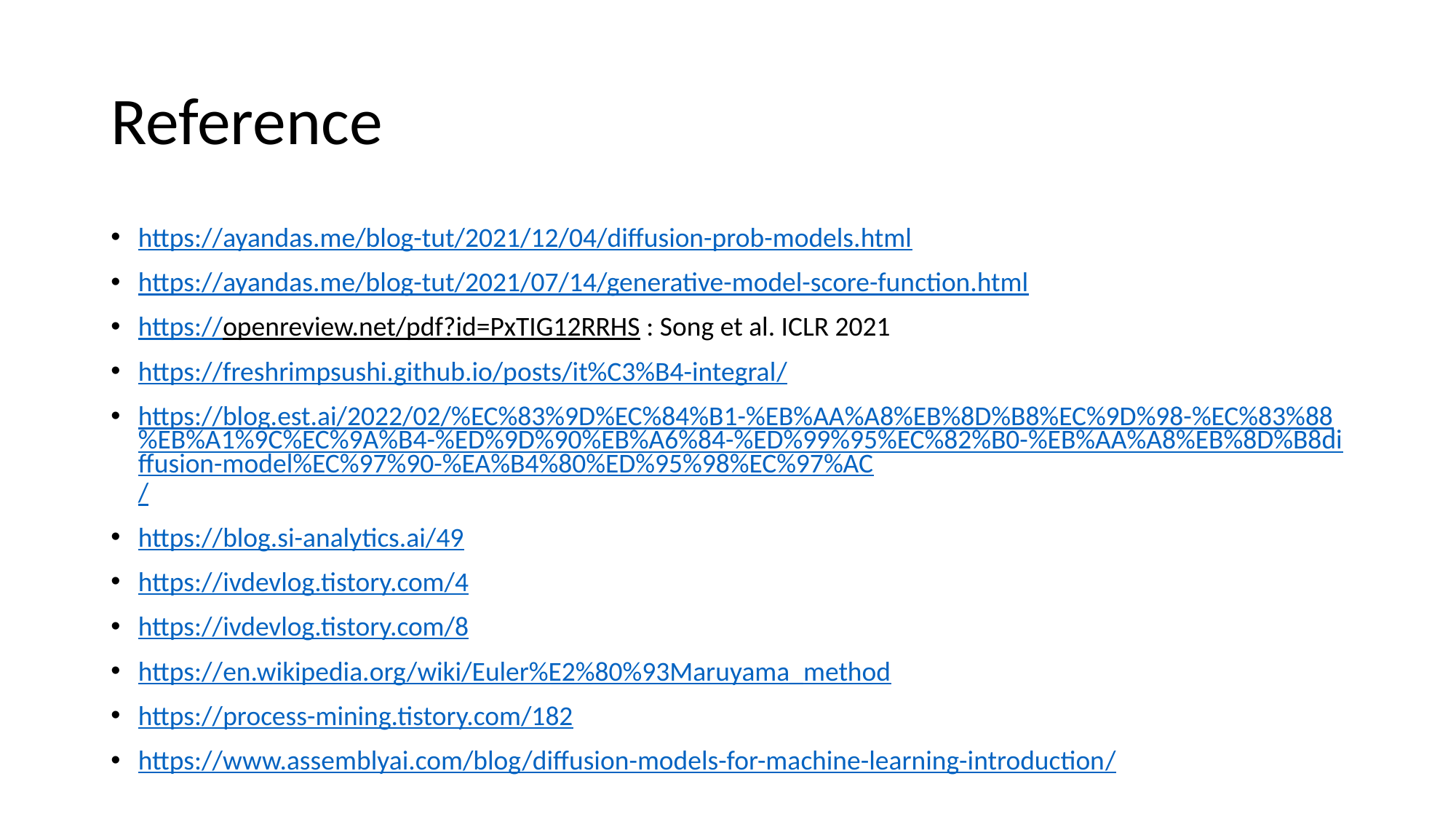

# Reference
https://ayandas.me/blog-tut/2021/12/04/diffusion-prob-models.html
https://ayandas.me/blog-tut/2021/07/14/generative-model-score-function.html
https://openreview.net/pdf?id=PxTIG12RRHS : Song et al. ICLR 2021
https://freshrimpsushi.github.io/posts/it%C3%B4-integral/
https://blog.est.ai/2022/02/%EC%83%9D%EC%84%B1-%EB%AA%A8%EB%8D%B8%EC%9D%98-%EC%83%88%EB%A1%9C%EC%9A%B4-%ED%9D%90%EB%A6%84-%ED%99%95%EC%82%B0-%EB%AA%A8%EB%8D%B8diffusion-model%EC%97%90-%EA%B4%80%ED%95%98%EC%97%AC/
https://blog.si-analytics.ai/49
https://ivdevlog.tistory.com/4
https://ivdevlog.tistory.com/8
https://en.wikipedia.org/wiki/Euler%E2%80%93Maruyama_method
https://process-mining.tistory.com/182
https://www.assemblyai.com/blog/diffusion-models-for-machine-learning-introduction/